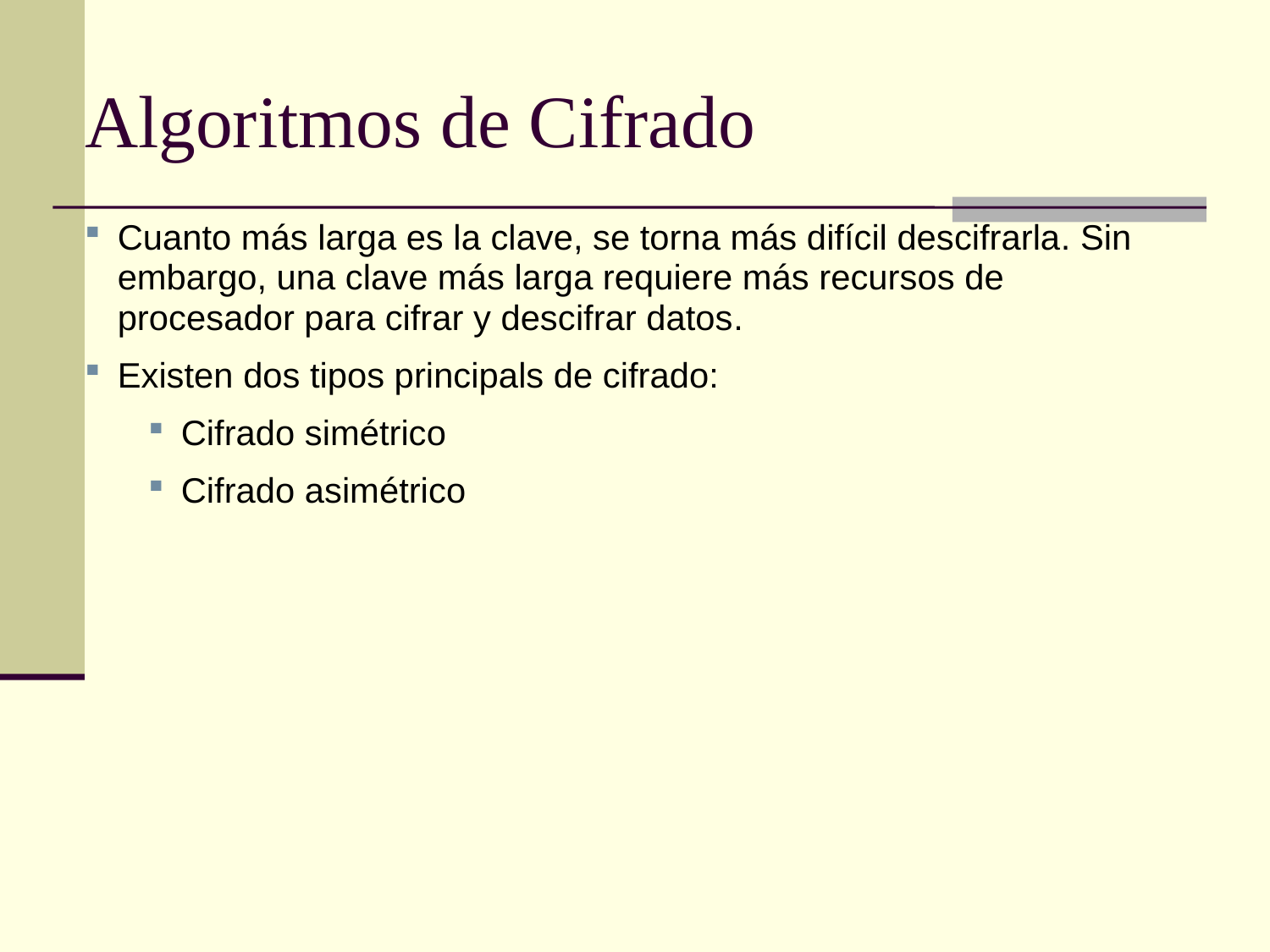

# Algoritmos de Cifrado
Cuanto más larga es la clave, se torna más difícil descifrarla. Sin embargo, una clave más larga requiere más recursos de procesador para cifrar y descifrar datos.
Existen dos tipos principals de cifrado:
Cifrado simétrico
Cifrado asimétrico